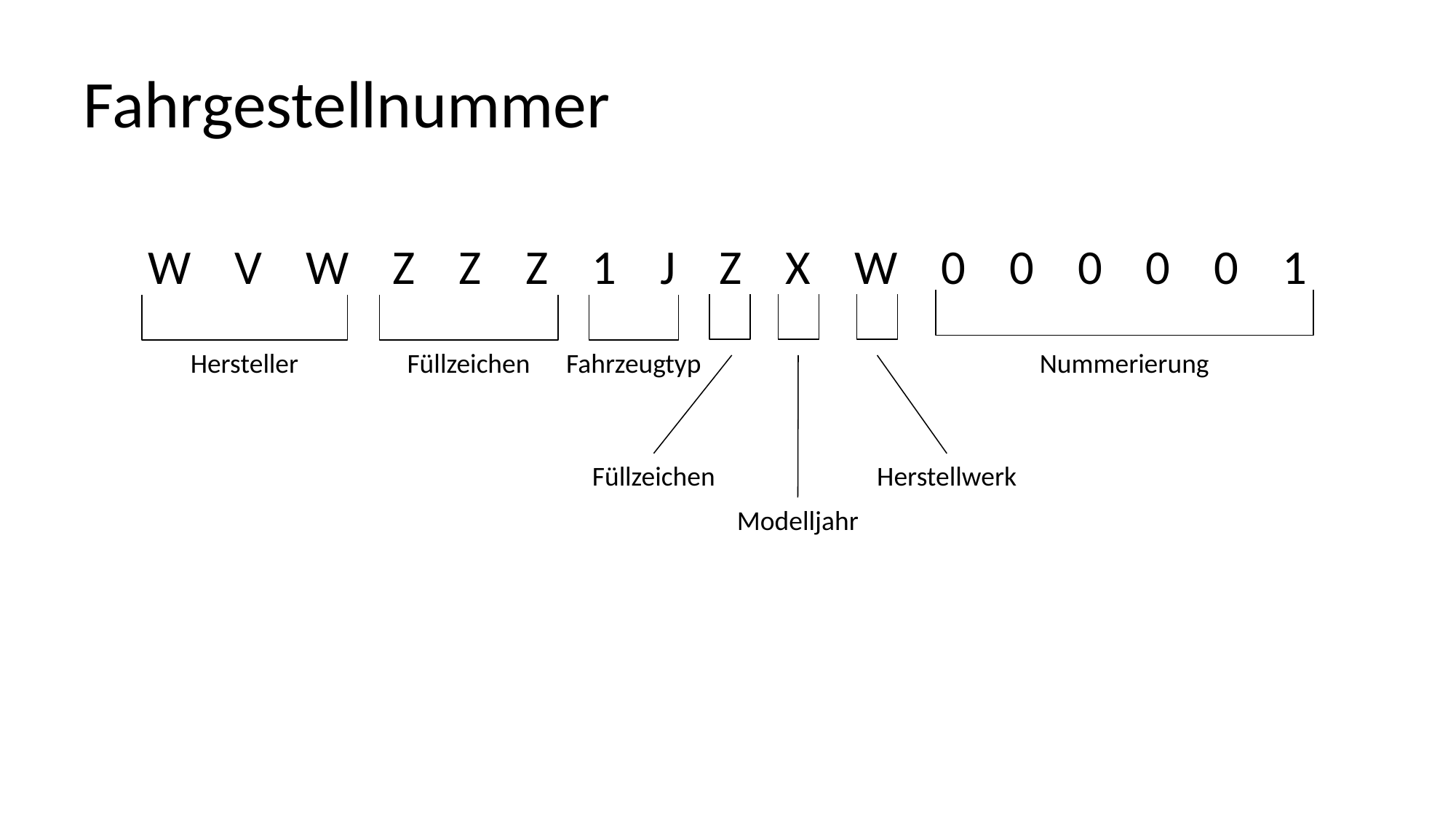

# Fahrgestellnummer

W    V    W    Z    Z    Z    1    J    Z    X    W    0    0    0    0    0    1

Hersteller
Füllzeichen
Fahrzeugtyp
Nummerierung
Füllzeichen
Herstellwerk
Modelljahr